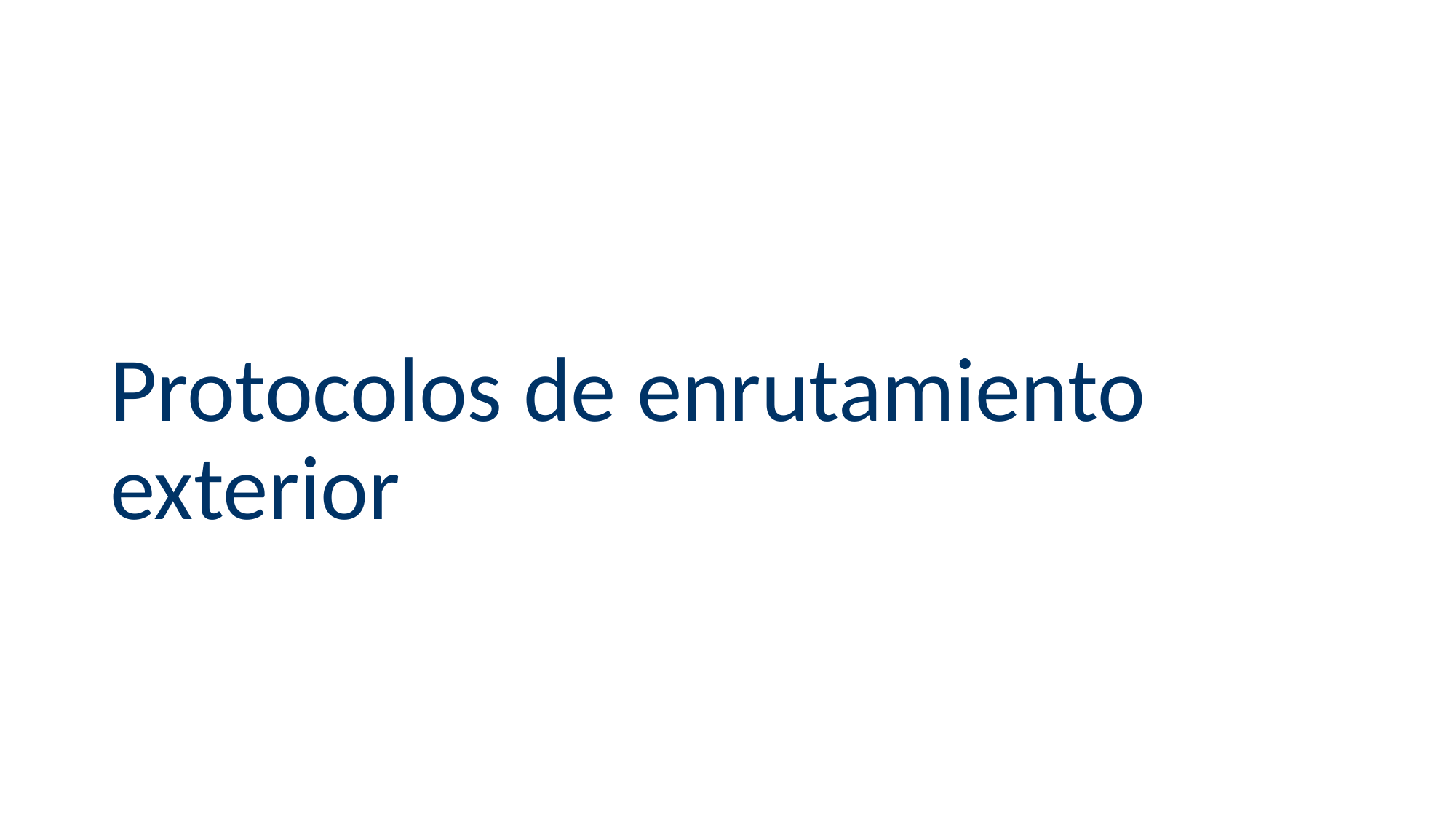

# Protocolos de enrutamiento exterior

August 19, 2019